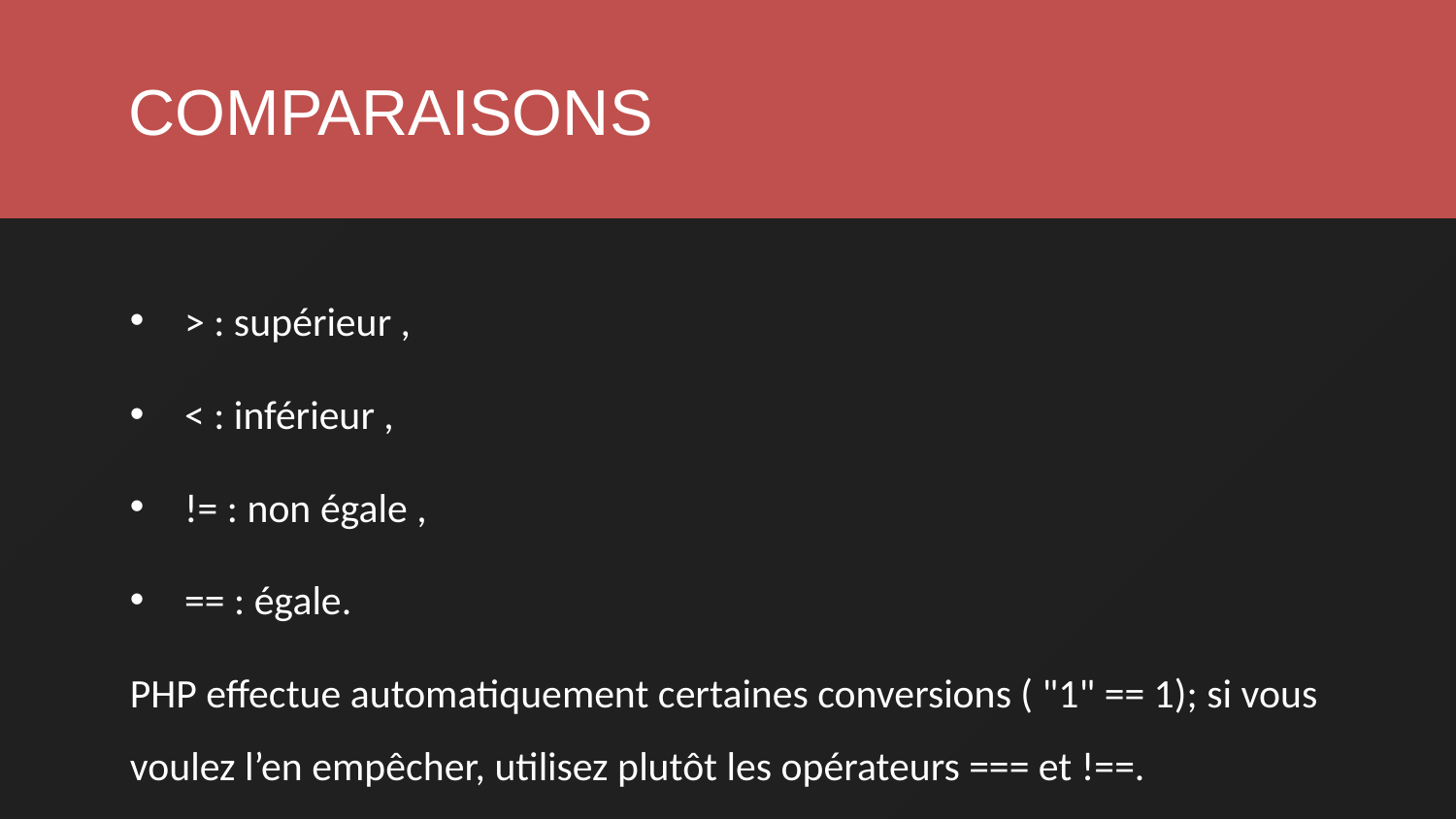

COMPARAISONS
> : supérieur ,
< : inférieur ,
!= : non égale ,
== : égale.
PHP effectue automatiquement certaines conversions ( "1" == 1); si vous voulez l’en empêcher, utilisez plutôt les opérateurs === et !==.